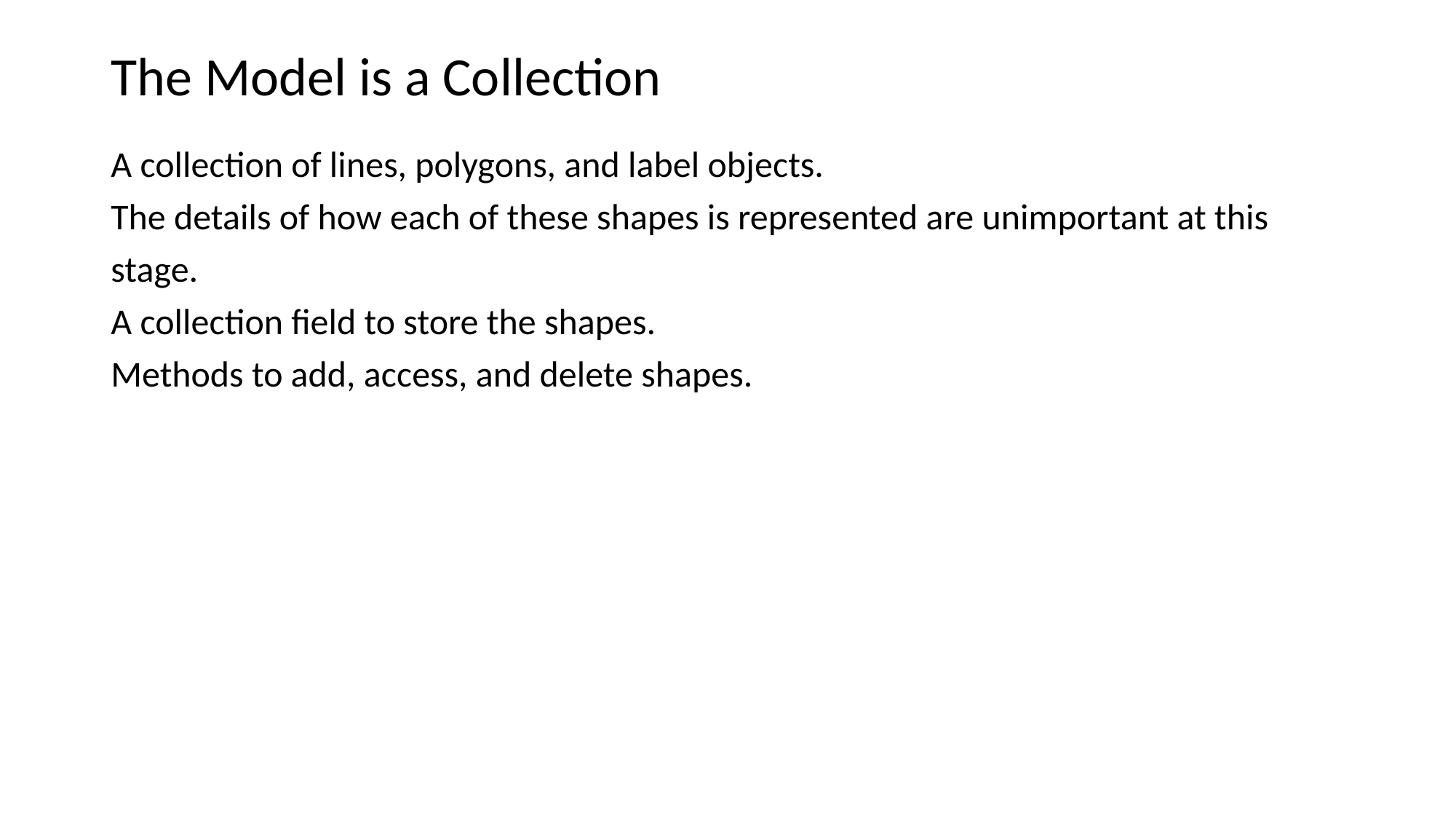

# The Model is a Collection
A collection of lines, polygons, and label objects.
The details of how each of these shapes is represented are unimportant at this stage.
A collection field to store the shapes.
Methods to add, access, and delete shapes.